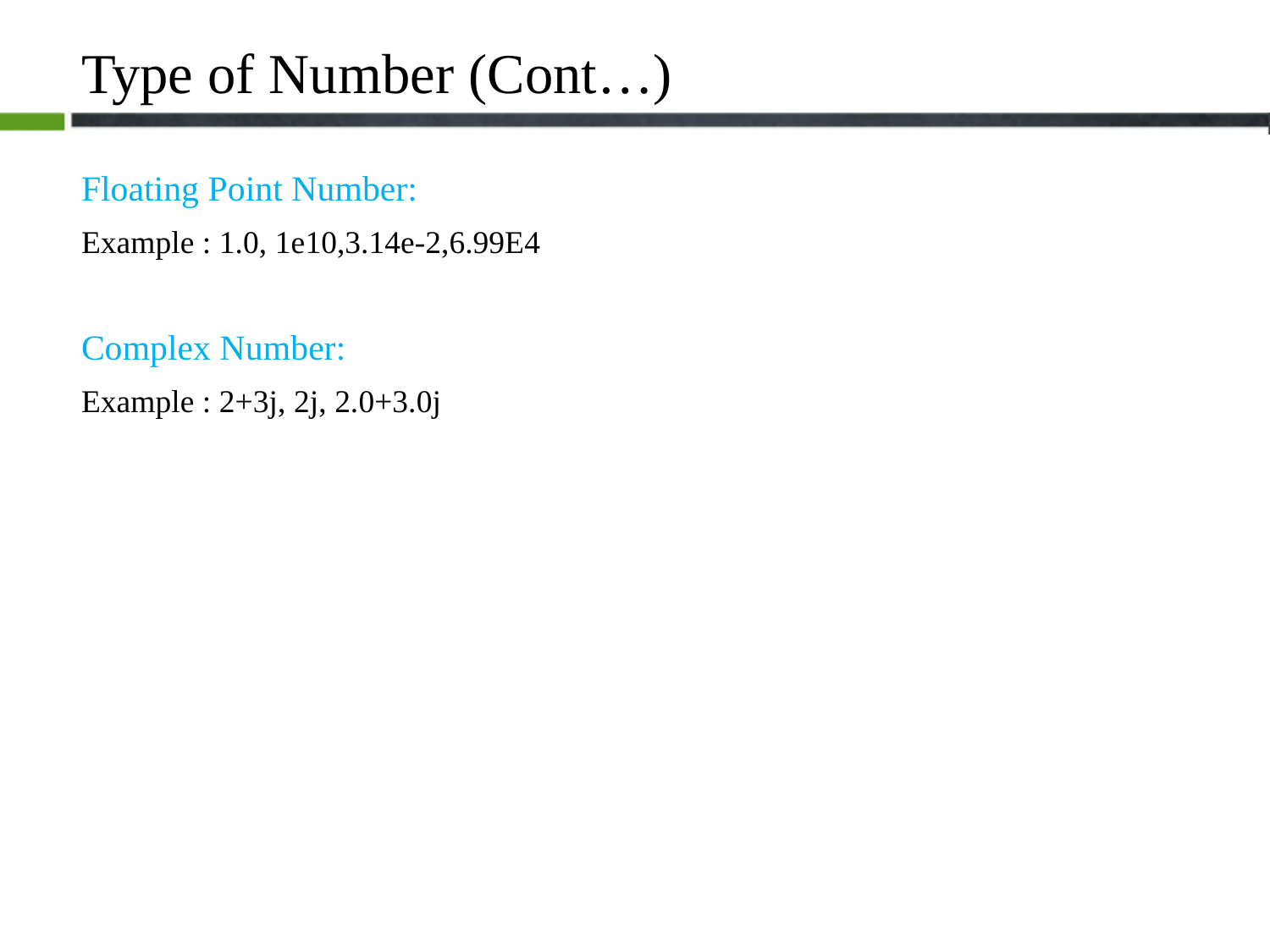

# Type of Number (Cont…)
Floating Point Number:
Example : 1.0, 1e10,3.14e-2,6.99E4

Complex Number:
Example : 2+3j, 2j, 2.0+3.0j